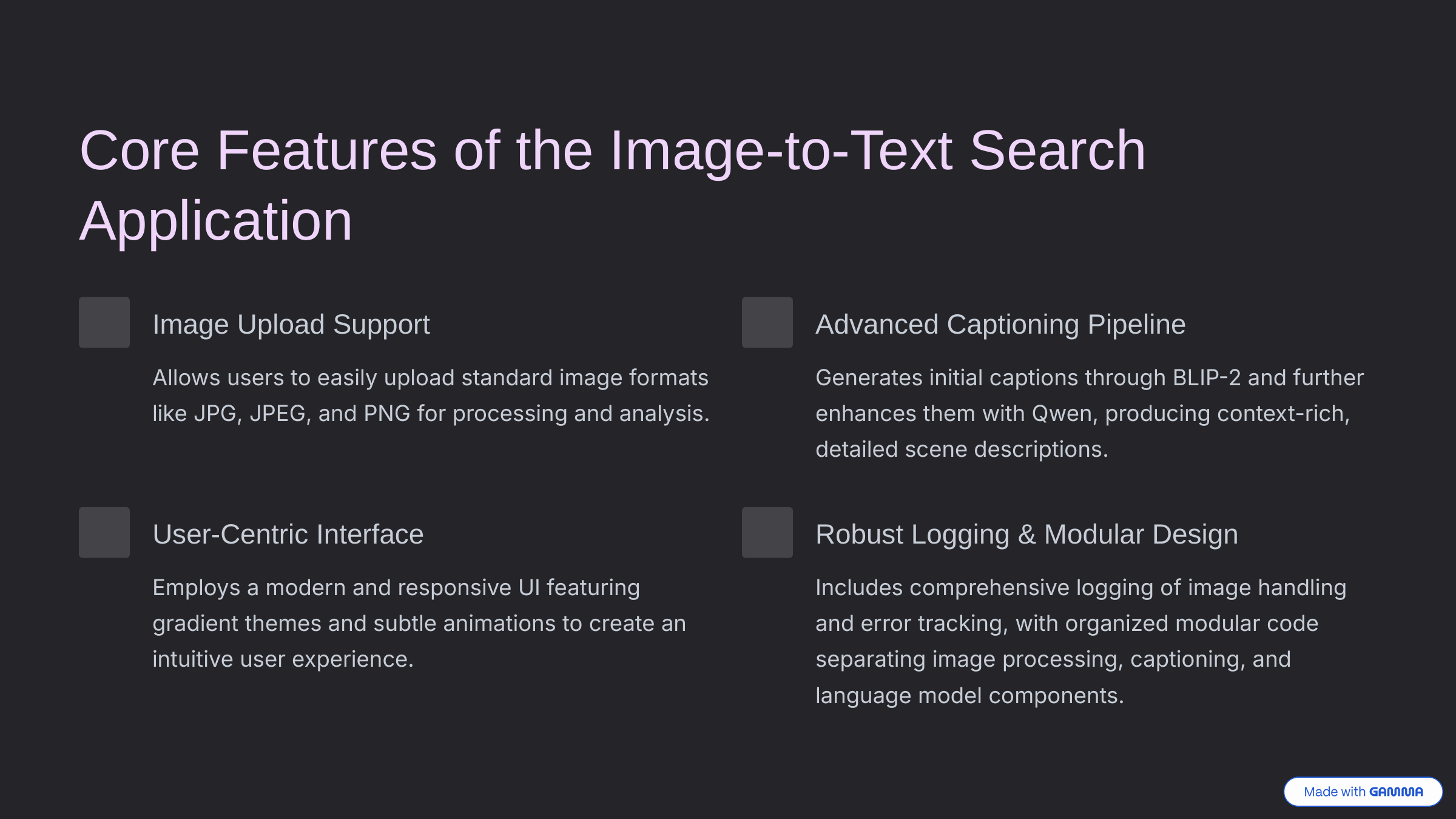

Core Features of the Image-to-Text Search Application

Image Upload Support
Advanced Captioning Pipeline
Allows users to easily upload standard image formats like JPG, JPEG, and PNG for processing and analysis.
Generates initial captions through BLIP-2 and further enhances them with Qwen, producing context-rich, detailed scene descriptions.

User-Centric Interface
Robust Logging & Modular Design
Employs a modern and responsive UI featuring gradient themes and subtle animations to create an intuitive user experience.
Includes comprehensive logging of image handling and error tracking, with organized modular code separating image processing, captioning, and language model components.